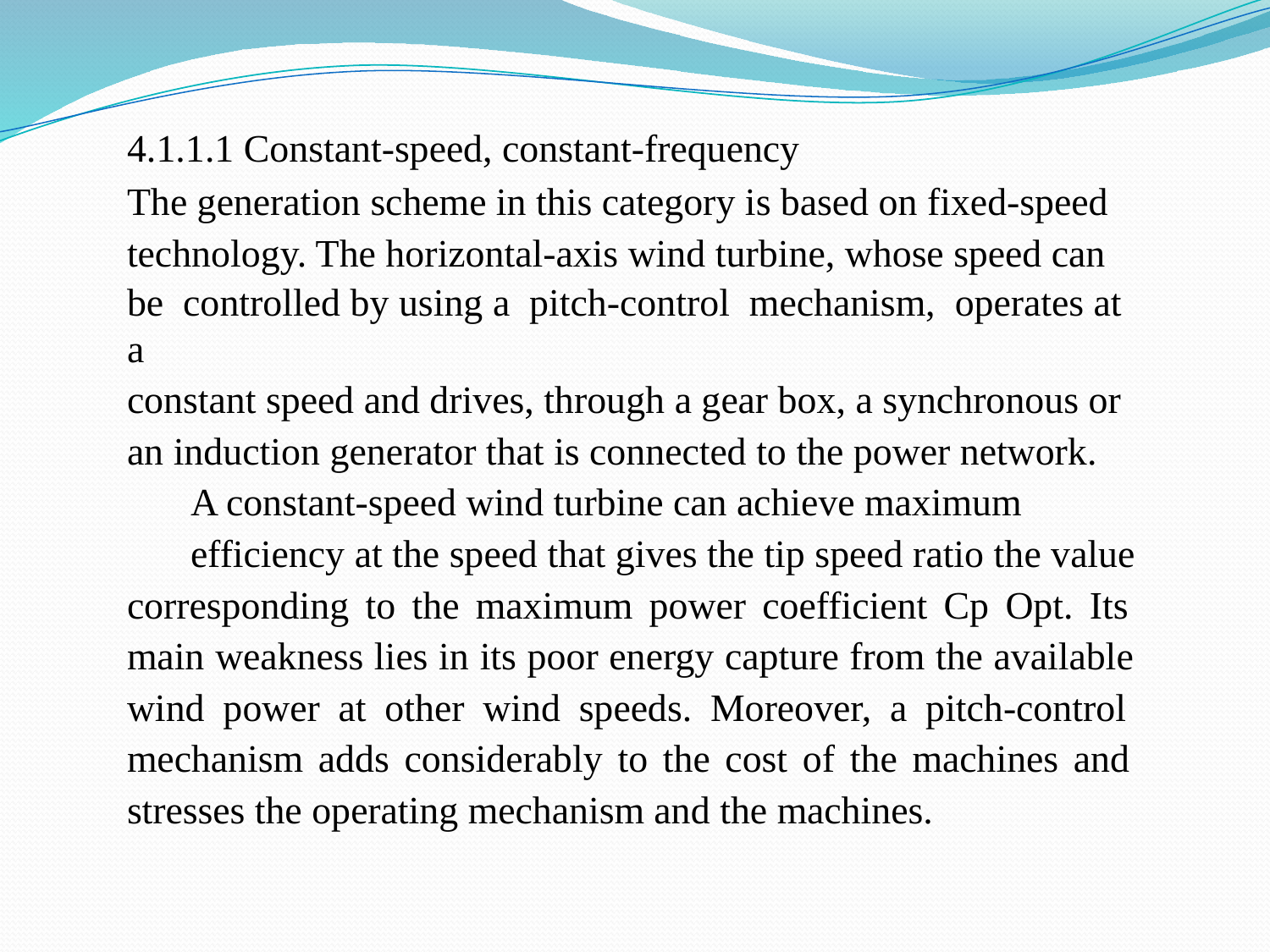

4.1.1.1 Constant-speed, constant-frequency
The generation scheme in this category is based on fixed-speed  technology. The horizontal-axis wind turbine, whose speed can
be  controlled by using a  pitch-control  mechanism,  operates at a
constant speed and drives, through a gear box, a synchronous or  an induction generator that is connected to the power network.
A constant-speed wind turbine can achieve maximum
efficiency at the speed that gives the tip speed ratio the value  corresponding to the maximum power coefficient Cp Opt. Its  main weakness lies in its poor energy capture from the available  wind power at other wind speeds. Moreover, a pitch-control  mechanism adds considerably to the cost of the machines and  stresses the operating mechanism and the machines.